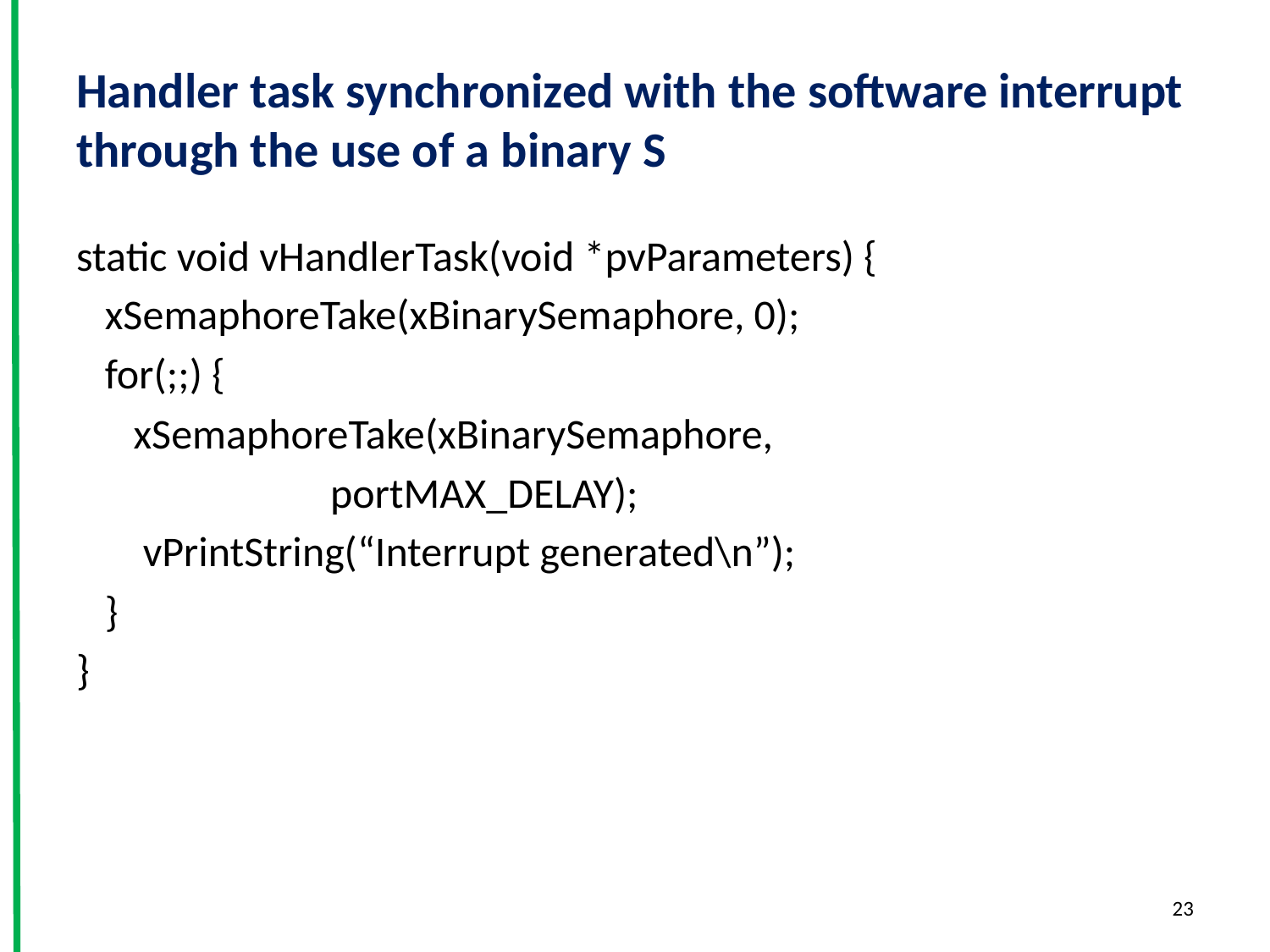

# Handler task synchronized with the software interrupt through the use of a binary S
static void vHandlerTask(void *pvParameters) {
   xSemaphoreTake(xBinarySemaphore, 0);
   for(;;) {
      xSemaphoreTake(xBinarySemaphore,
		portMAX_DELAY);
       vPrintString(“Interrupt generated\n”);
   }
}
23